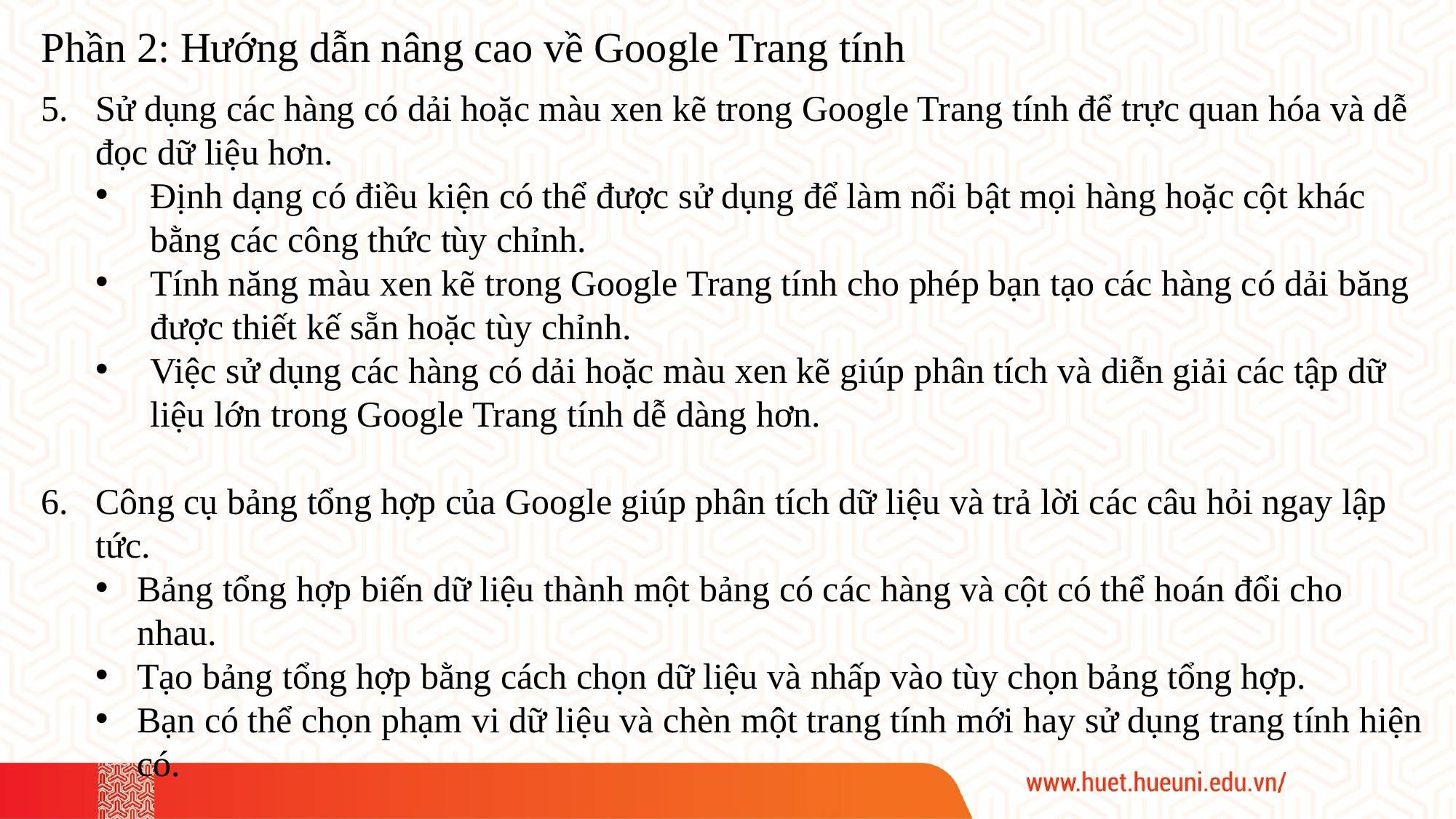

Phần 2: Hướng dẫn nâng cao về Google Trang tính

Sử dụng các hàng có dải hoặc màu xen kẽ trong Google Trang tính để trực quan hóa và dễ đọc dữ liệu hơn.
Định dạng có điều kiện có thể được sử dụng để làm nổi bật mọi hàng hoặc cột khác bằng các công thức tùy chỉnh.
Tính năng màu xen kẽ trong Google Trang tính cho phép bạn tạo các hàng có dải băng được thiết kế sẵn hoặc tùy chỉnh.
Việc sử dụng các hàng có dải hoặc màu xen kẽ giúp phân tích và diễn giải các tập dữ liệu lớn trong Google Trang tính dễ dàng hơn.

Công cụ bảng tổng hợp của Google giúp phân tích dữ liệu và trả lời các câu hỏi ngay lập tức.
Bảng tổng hợp biến dữ liệu thành một bảng có các hàng và cột có thể hoán đổi cho nhau.
Tạo bảng tổng hợp bằng cách chọn dữ liệu và nhấp vào tùy chọn bảng tổng hợp.
Bạn có thể chọn phạm vi dữ liệu và chèn một trang tính mới hay sử dụng trang tính hiện có.